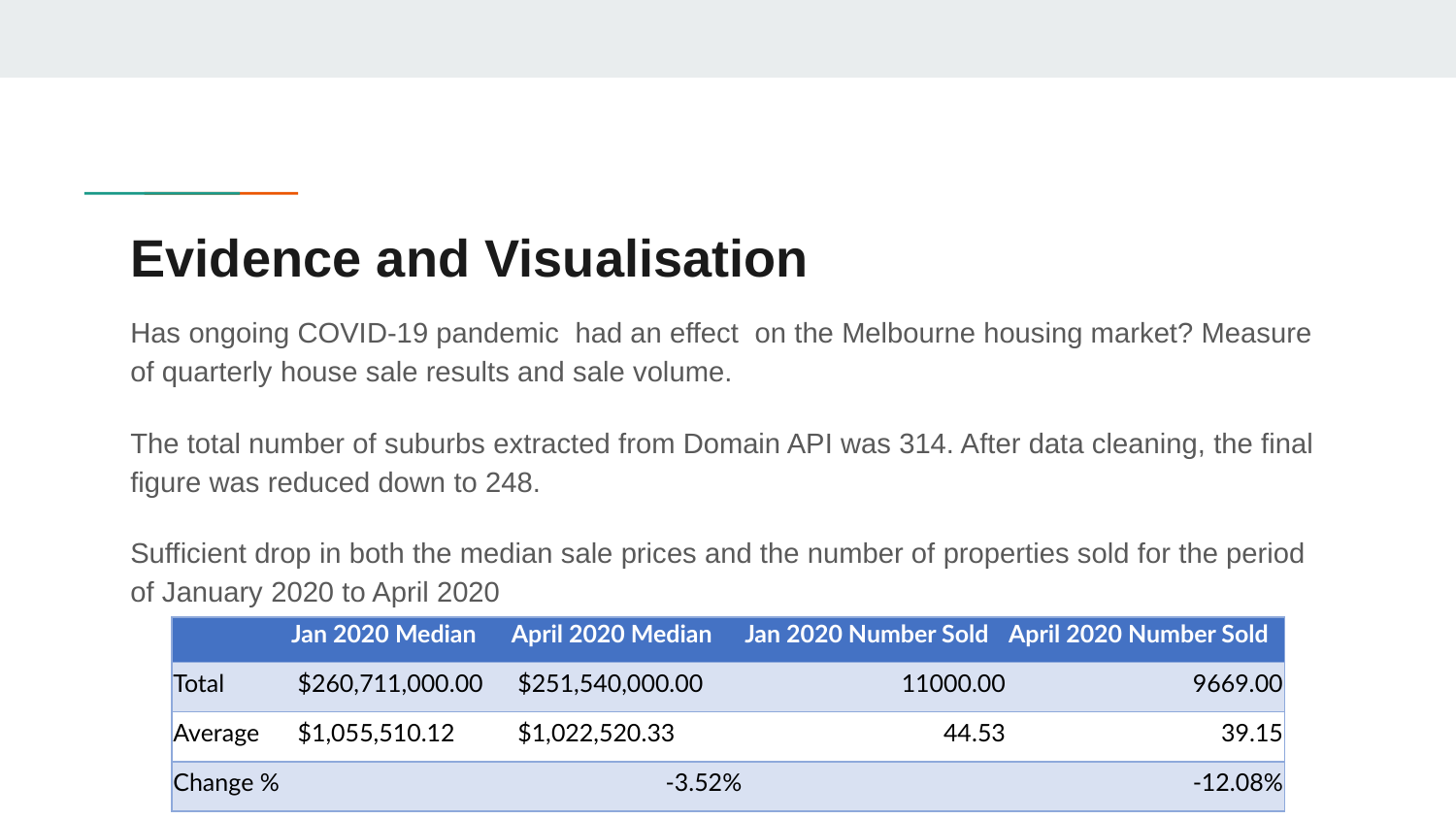

# Evidence and Visualisation
Has ongoing COVID-19 pandemic  had an effect  on the Melbourne housing market? Measure of quarterly house sale results and sale volume.
The total number of suburbs extracted from Domain API was 314. After data cleaning, the final figure was reduced down to 248.
Sufficient drop in both the median sale prices and the number of properties sold for the period of January 2020 to April 2020

|  | Jan 2020 Median | April 2020 Median | Jan 2020 Number Sold | April 2020 Number Sold |
| --- | --- | --- | --- | --- |
| Total | $260,711,000.00 | $251,540,000.00 | 11000.00 | 9669.00 |
| Average | $1,055,510.12 | $1,022,520.33 | 44.53 | 39.15 |
| Change % |  | -3.52% |  | -12.08% |